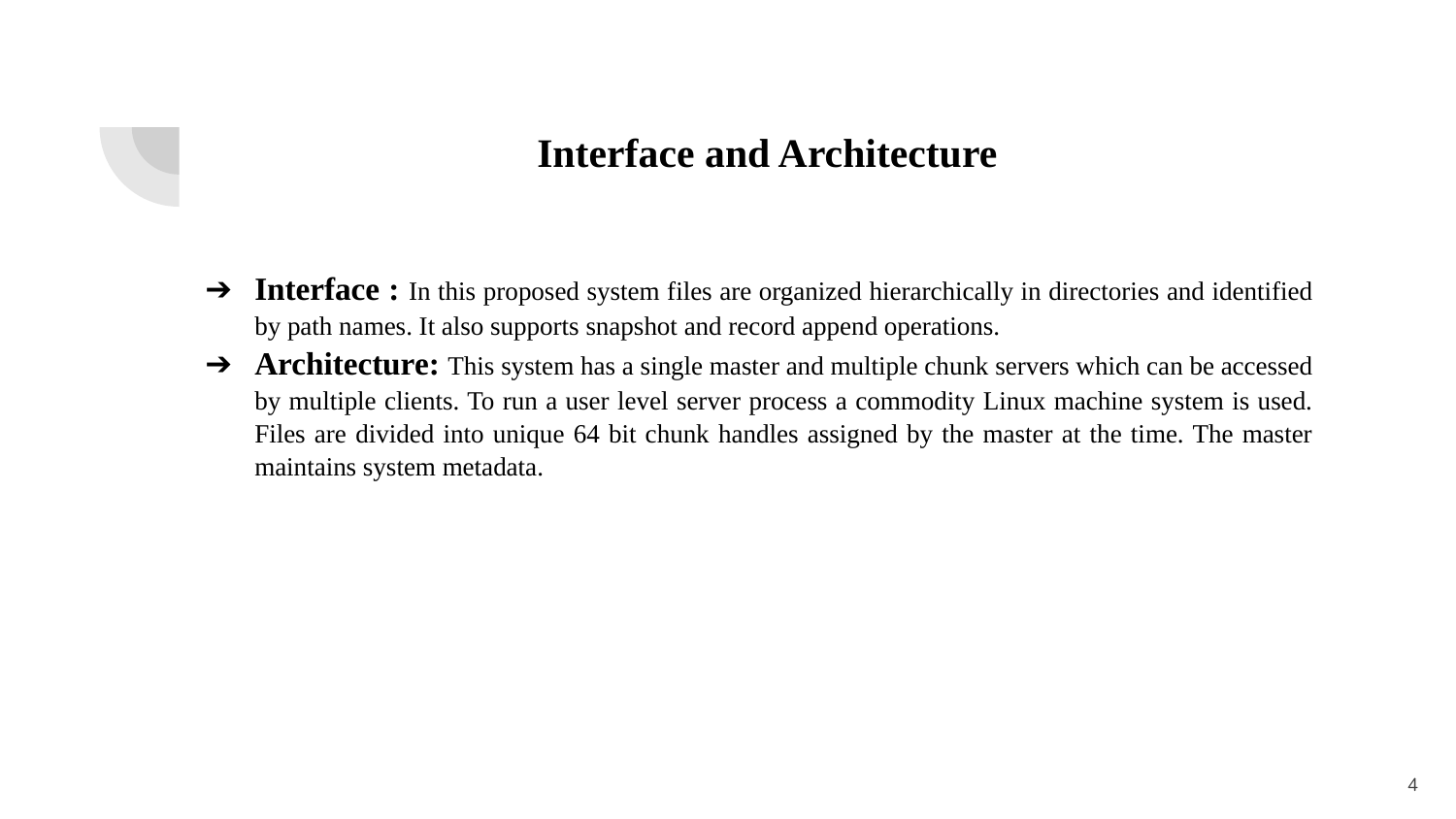

# Interface and Architecture
Interface : In this proposed system files are organized hierarchically in directories and identified by path names. It also supports snapshot and record append operations.
Architecture: This system has a single master and multiple chunk servers which can be accessed by multiple clients. To run a user level server process a commodity Linux machine system is used. Files are divided into unique 64 bit chunk handles assigned by the master at the time. The master maintains system metadata.

4